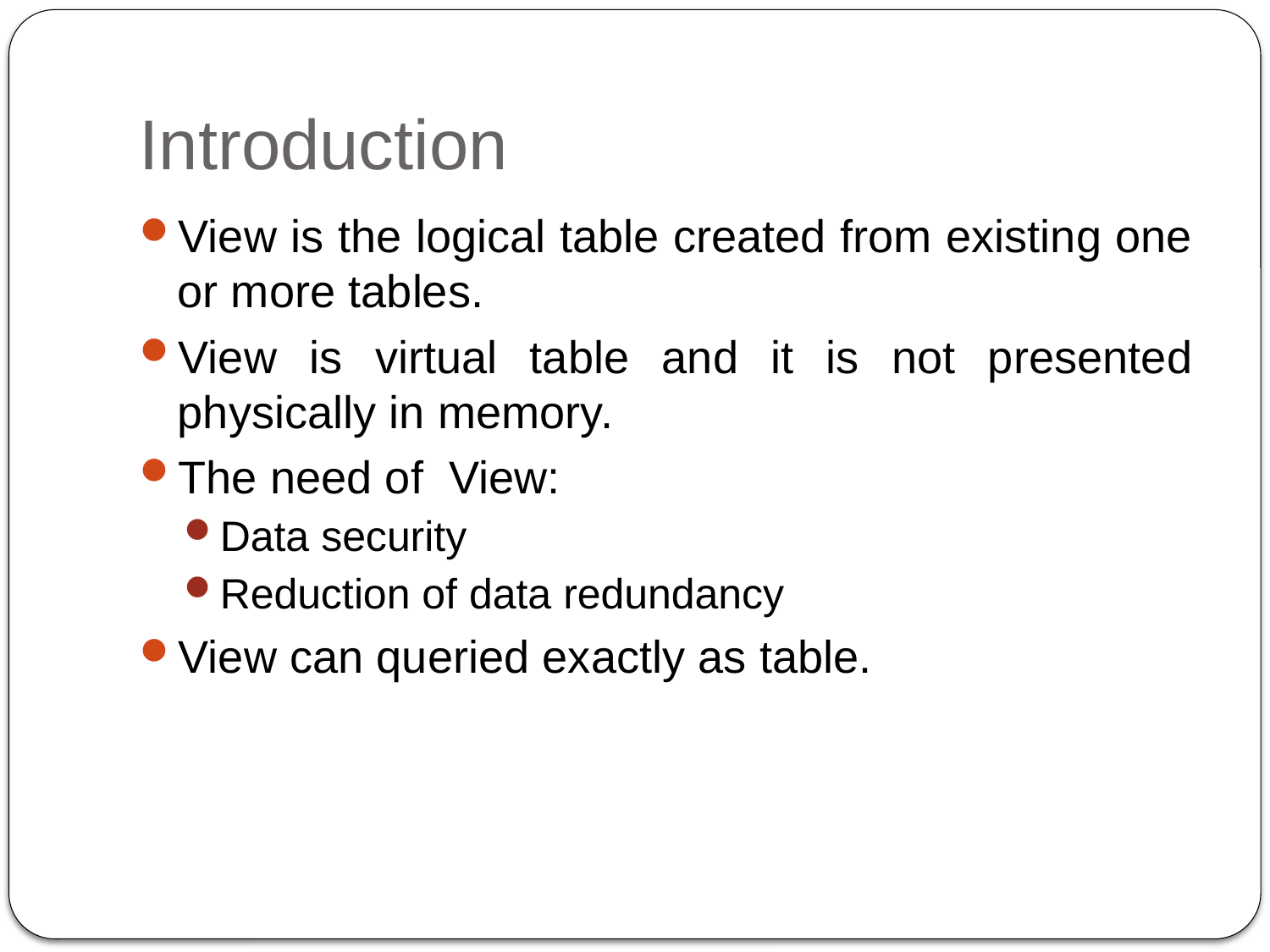

# Introduction
View is the logical table created from existing one or more tables.
View is virtual table and it is not presented physically in memory.
The need of  View:
Data security
Reduction of data redundancy
View can queried exactly as table.